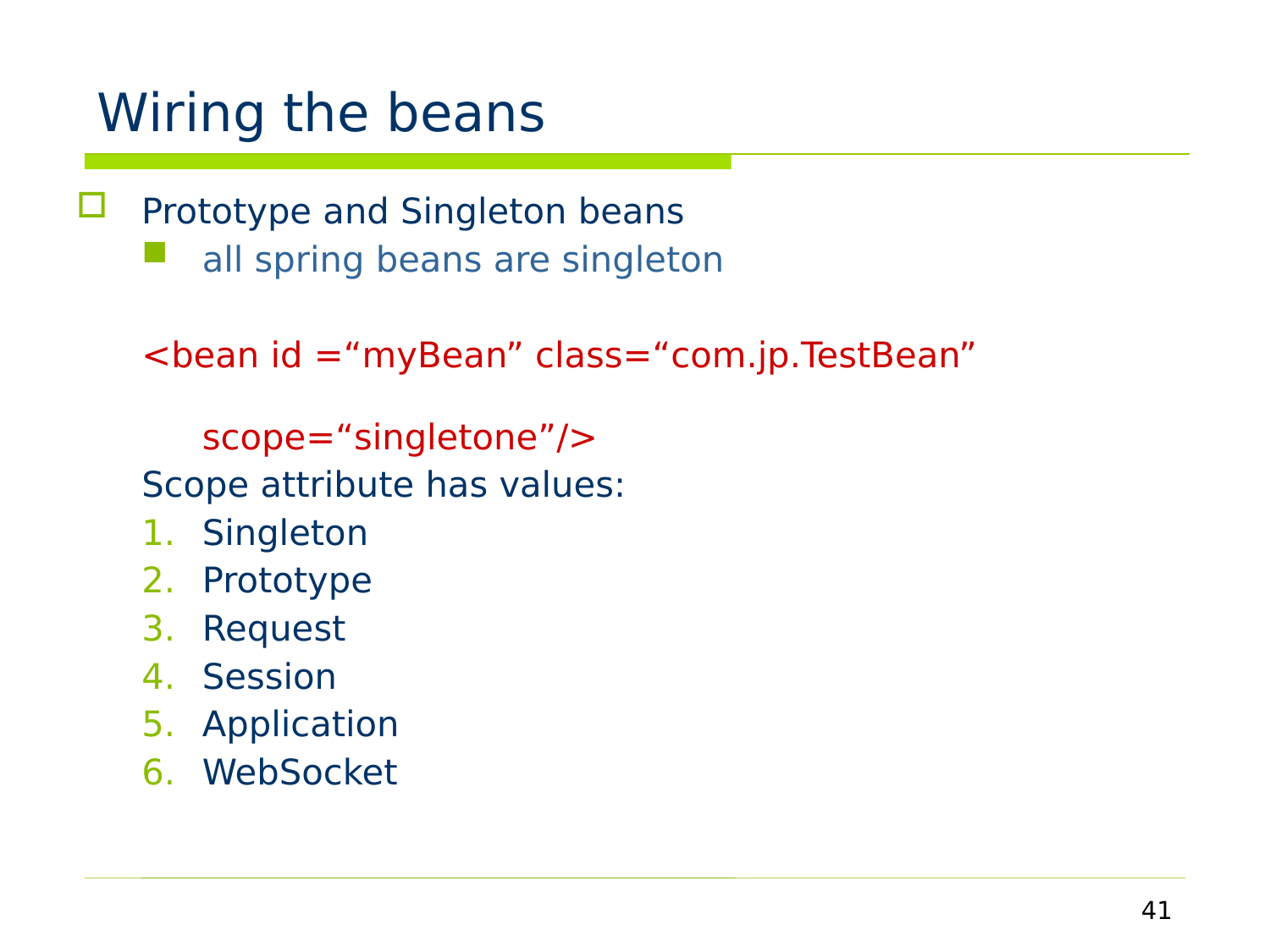

# Wiring the beans
Prototype and Singleton beans
all spring beans are singleton

<bean id =“myBean” class=“com.jp.TestBean”
						scope=“singletone”/>
Scope attribute has values:
Singleton
Prototype
Request
Session
Application
WebSocket

41